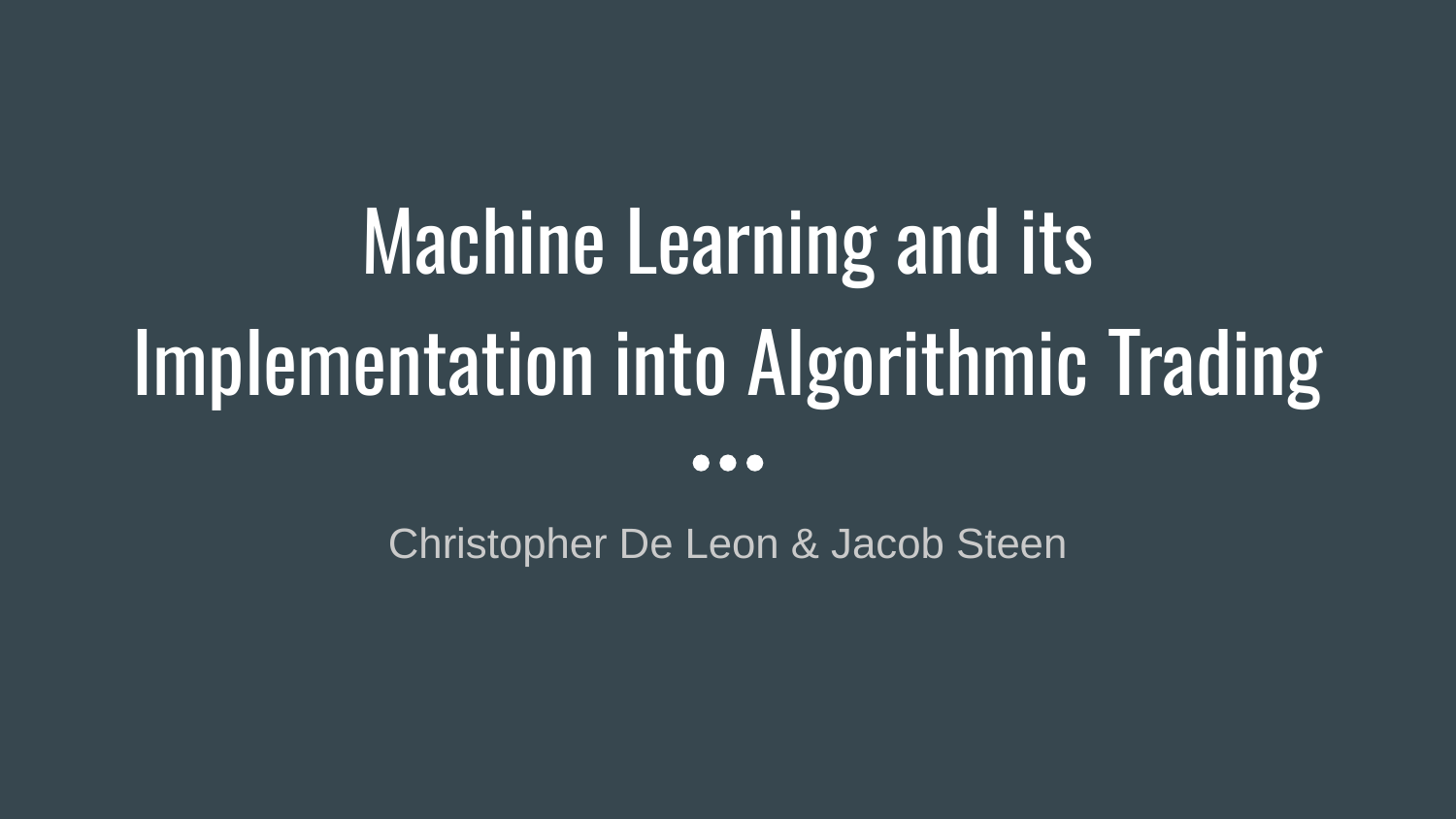

# Machine Learning and its Implementation into Algorithmic Trading
Christopher De Leon & Jacob Steen